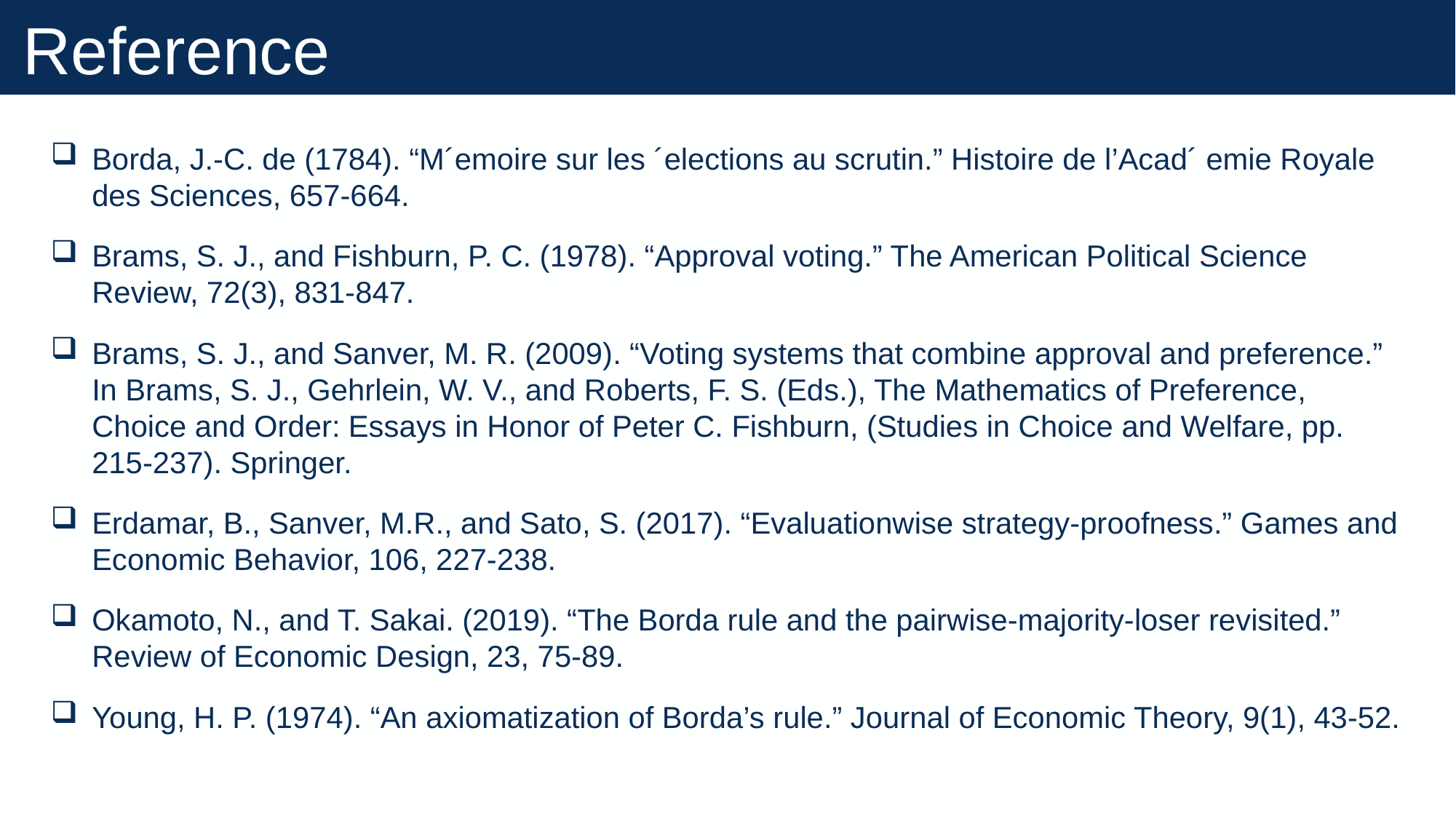

# Reference
60
Borda, J.-C. de (1784). “M´emoire sur les ´elections au scrutin.” Histoire de l’Acad´ emie Royale des Sciences, 657-664.
Brams, S. J., and Fishburn, P. C. (1978). “Approval voting.” The American Political Science Review, 72(3), 831-847.
Brams, S. J., and Sanver, M. R. (2009). “Voting systems that combine approval and preference.” In Brams, S. J., Gehrlein, W. V., and Roberts, F. S. (Eds.), The Mathematics of Preference, Choice and Order: Essays in Honor of Peter C. Fishburn, (Studies in Choice and Welfare, pp. 215-237). Springer.
Erdamar, B., Sanver, M.R., and Sato, S. (2017). “Evaluationwise strategy-proofness.” Games and Economic Behavior, 106, 227-238.
Okamoto, N., and T. Sakai. (2019). “The Borda rule and the pairwise-majority-loser revisited.” Review of Economic Design, 23, 75-89.
Young, H. P. (1974). “An axiomatization of Borda’s rule.” Journal of Economic Theory, 9(1), 43-52.